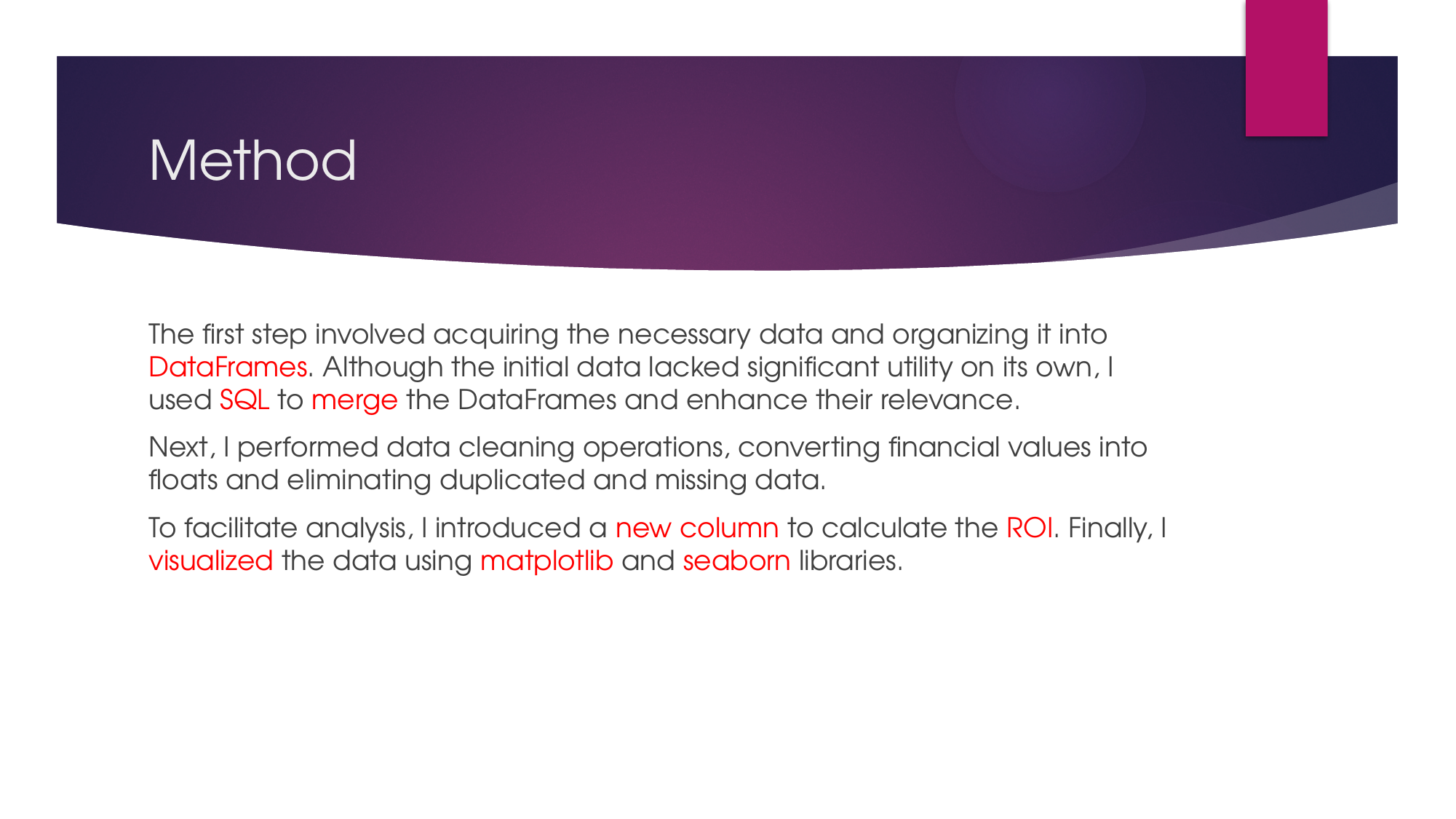

# Method
The first step involved acquiring the necessary data and organizing it into DataFrames. Although the initial data lacked significant utility on its own, I used SQL to merge the DataFrames and enhance their relevance.
Next, I performed data cleaning operations, converting financial values into floats and eliminating duplicated and missing data.
To facilitate analysis, I introduced a new column to calculate the ROI. Finally, I visualized the data using matplotlib and seaborn libraries.